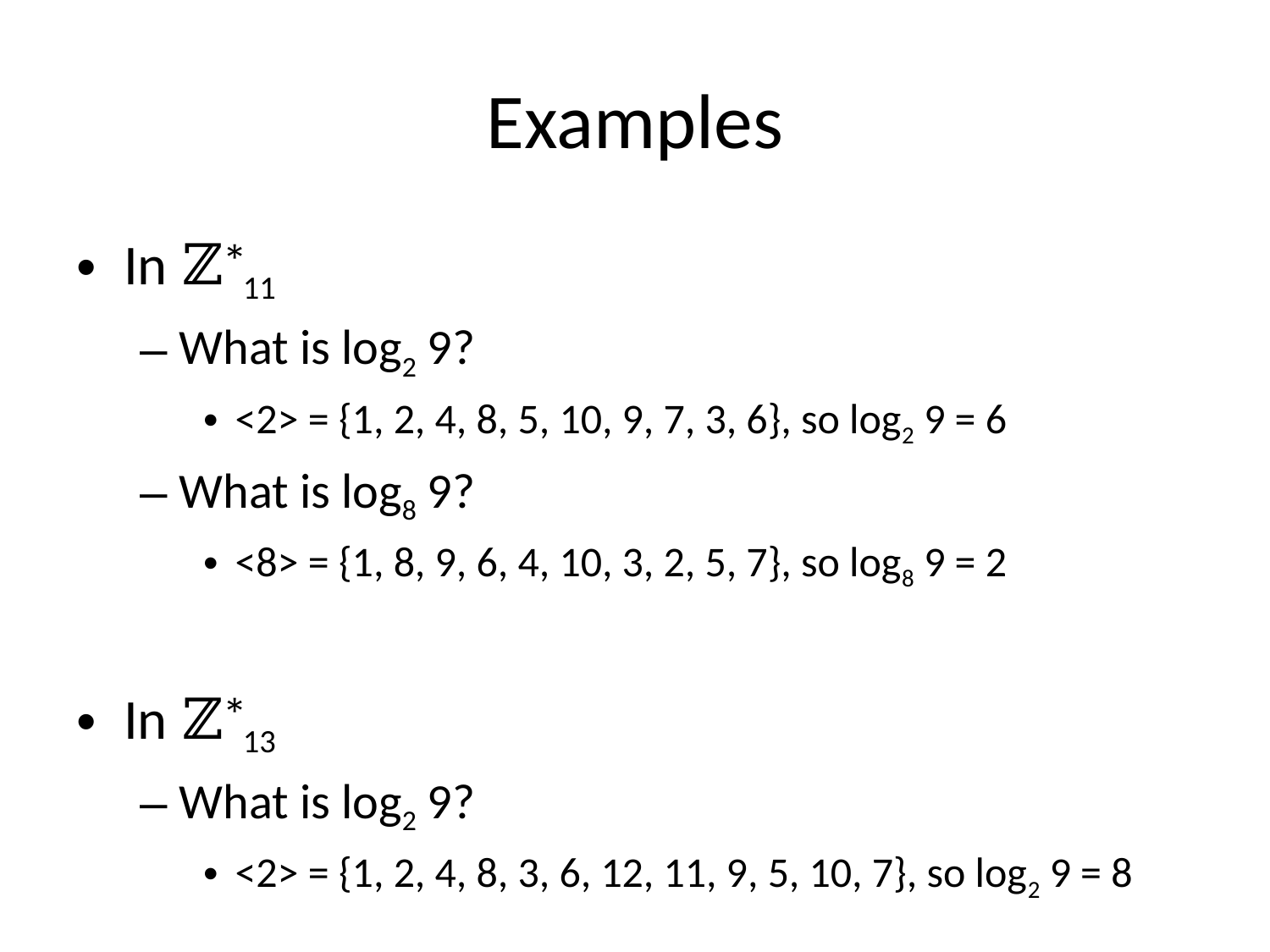

# Examples
In ℤ*11
What is log2 9?
<2> = {1, 2, 4, 8, 5, 10, 9, 7, 3, 6}, so log2 9 = 6
What is log8 9?
<8> = {1, 8, 9, 6, 4, 10, 3, 2, 5, 7}, so log8 9 = 2

In ℤ*13
What is log2 9?
<2> = {1, 2, 4, 8, 3, 6, 12, 11, 9, 5, 10, 7}, so log2 9 = 8